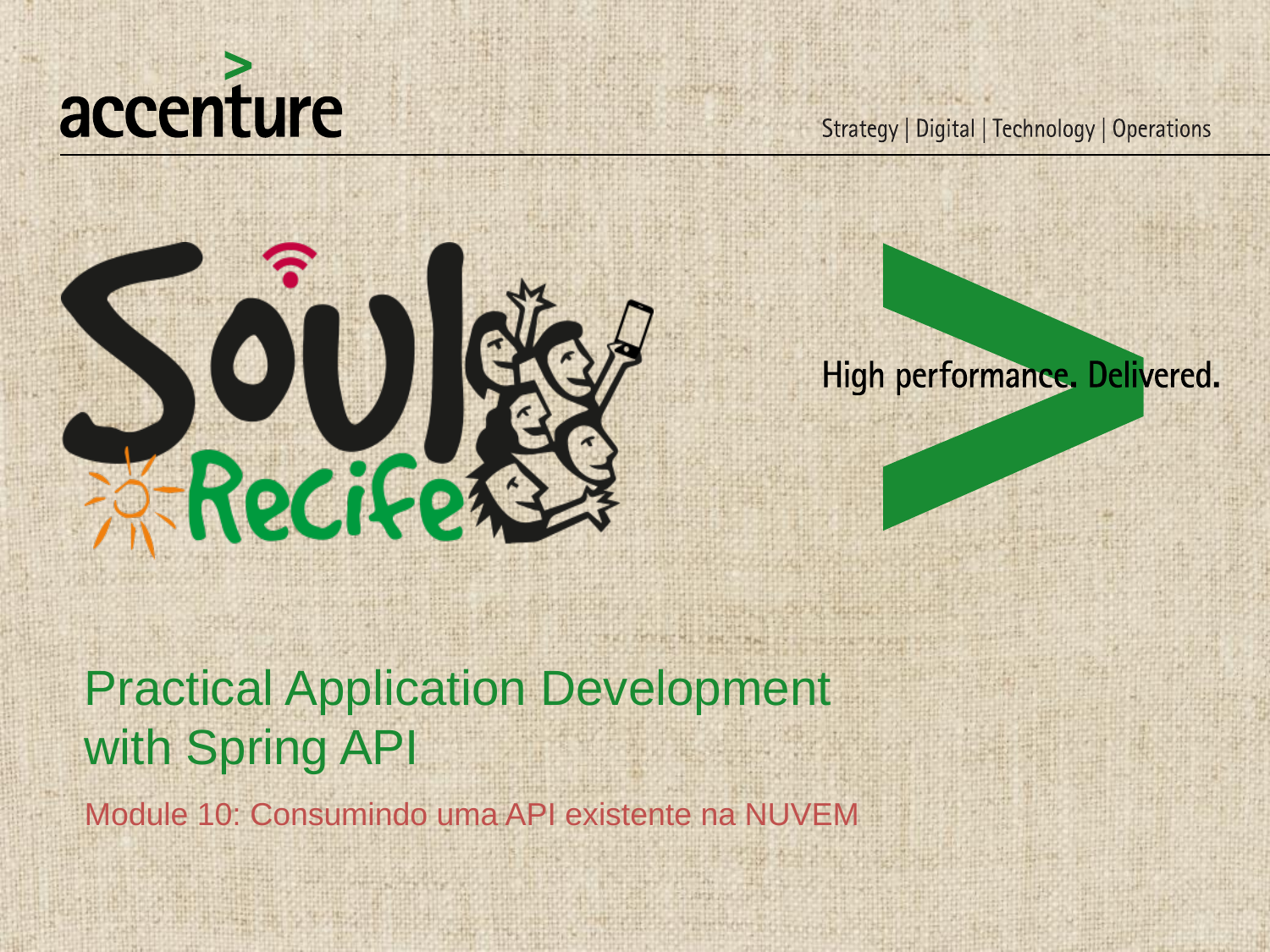

# Practical Application Development with Spring API
Module 10: Consumindo uma API existente na NUVEM